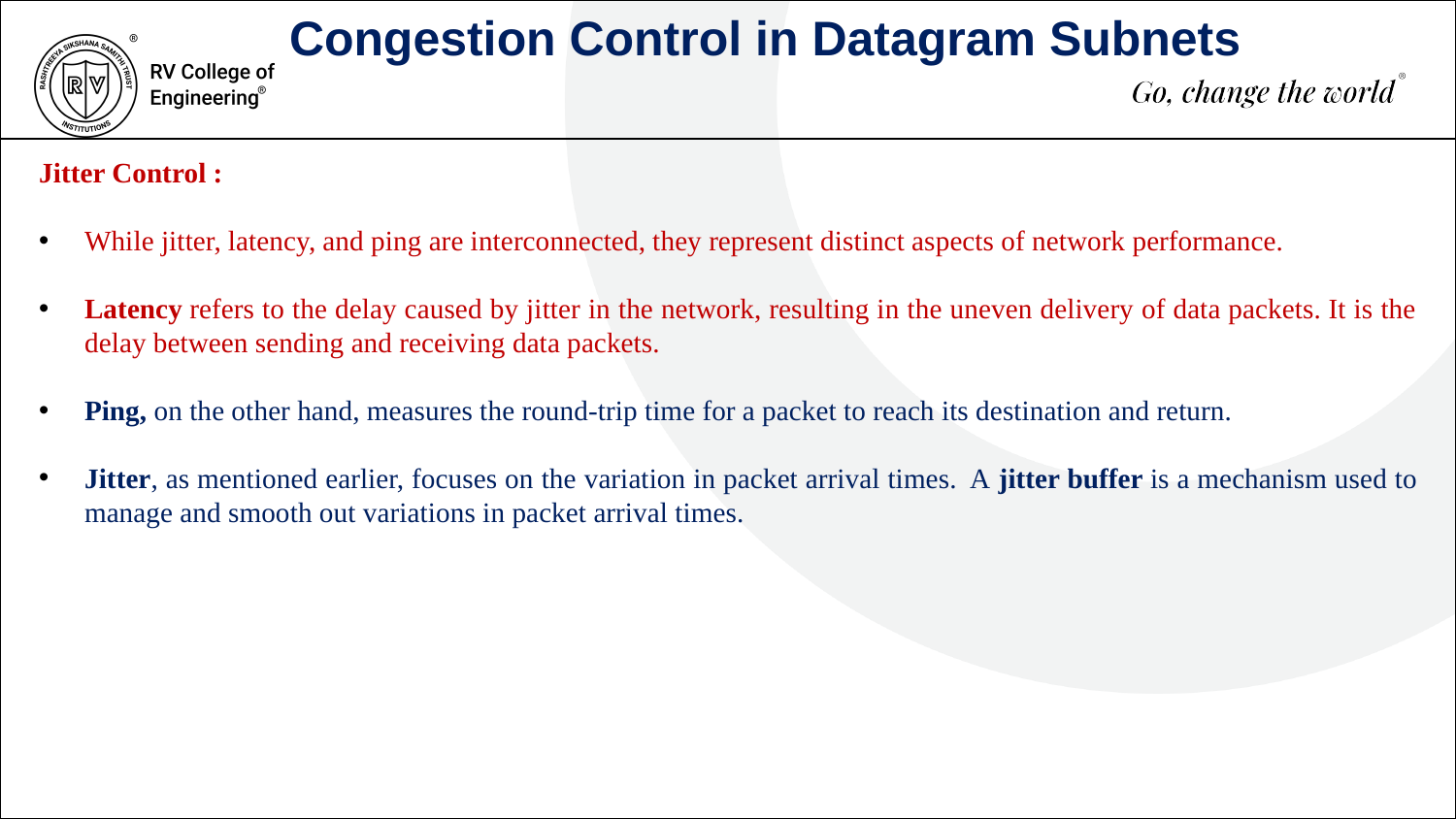

Congestion Control in Datagram Subnets

Jitter Control :

While jitter, latency, and ping are interconnected, they represent distinct aspects of network performance.

Latency refers to the delay caused by jitter in the network, resulting in the uneven delivery of data packets. It is the delay between sending and receiving data packets.

Ping, on the other hand, measures the round-trip time for a packet to reach its destination and return.

Jitter, as mentioned earlier, focuses on the variation in packet arrival times.  A jitter buffer is a mechanism used to manage and smooth out variations in packet arrival times.

500